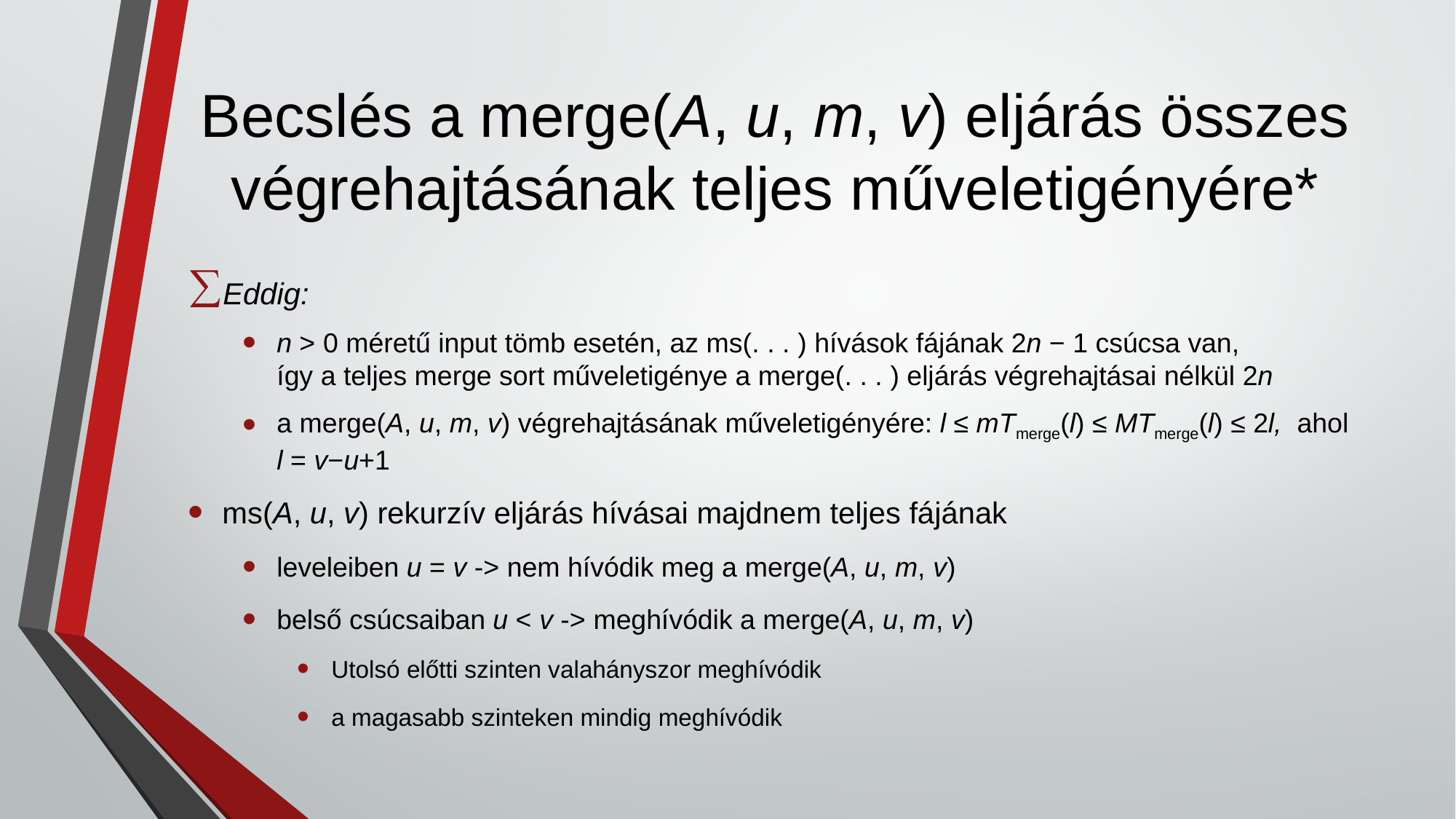

# Becslés a merge(A, u, m, v) eljárás összes végrehajtásának teljes műveletigényére*
Eddig:
n > 0 méretű input tömb esetén, az ms(. . . ) hívások fájának 2n − 1 csúcsa van,
így a teljes merge sort műveletigénye a merge(. . . ) eljárás végrehajtásai nélkül 2n
a merge(A, u, m, v) végrehajtásának műveletigényére: l ≤ mTmerge(l) ≤ MTmerge(l) ≤ 2l,  ahol l = v−u+1
ms(A, u, v) rekurzív eljárás hívásai majdnem teljes fájának
leveleiben u = v -> nem hívódik meg a merge(A, u, m, v)
belső csúcsaiban u < v -> meghívódik a merge(A, u, m, v)
Utolsó előtti szinten valahányszor meghívódik
a magasabb szinteken mindig meghívódik